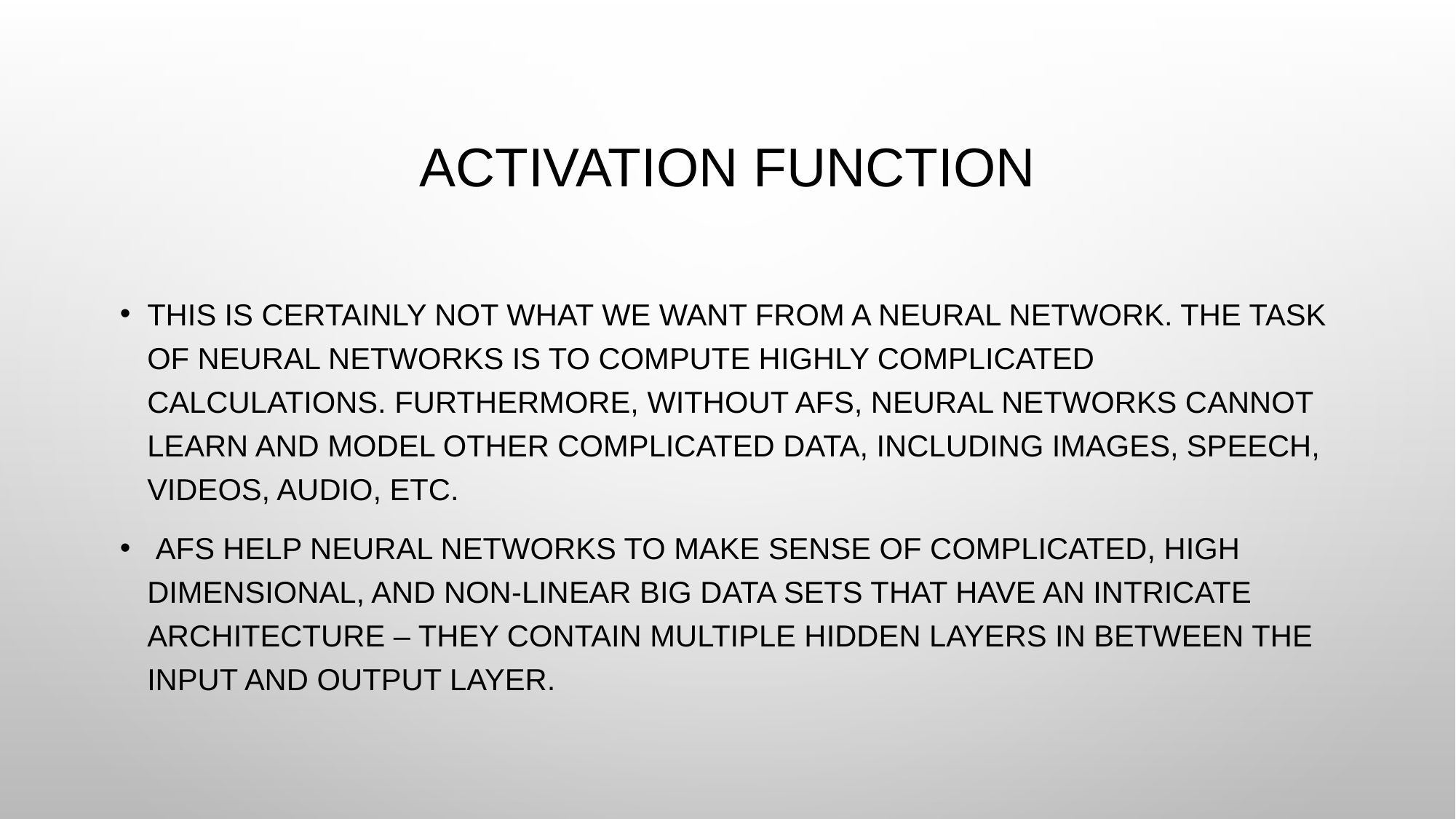

# Activation Function
This is certainly not what we want from a neural network. The task of neural networks is to compute highly complicated calculations. Furthermore, without AFs, neural networks cannot learn and model other complicated data, including images, speech, videos, audio, etc.
 AFs help neural networks to make sense of complicated, high dimensional, and non-linear Big Data sets that have an intricate architecture – they contain multiple hidden layers in between the input and output layer.